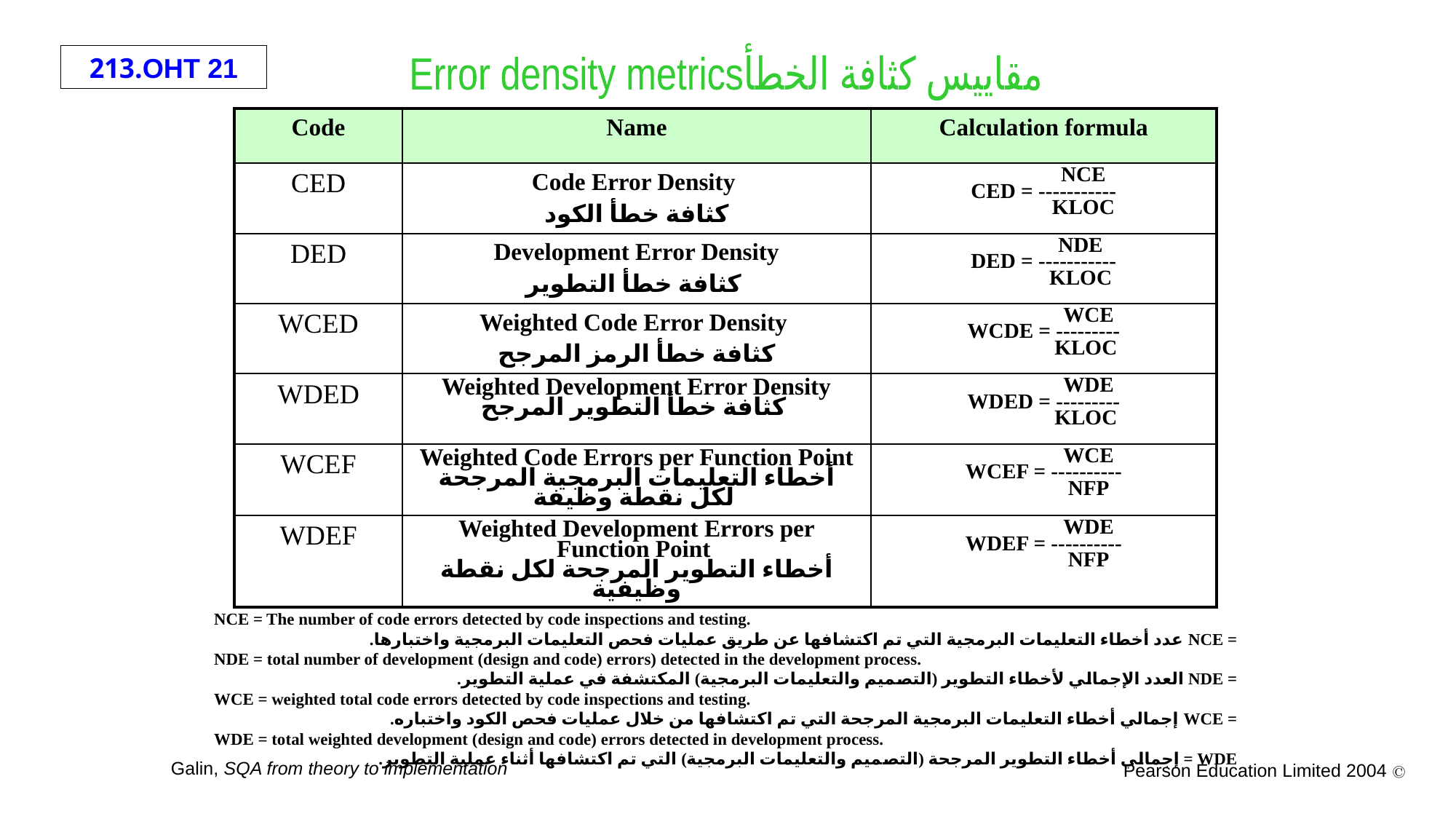

Error density metricsمقاييس كثافة الخطأ
| Code | Name | Calculation formula |
| --- | --- | --- |
| CED | Code Error Density كثافة خطأ الكود | NCE CED = ----------- KLOC |
| DED | Development Error Density كثافة خطأ التطوير | NDE DED = ----------- KLOC |
| WCED | Weighted Code Error Density كثافة خطأ الرمز المرجح | WCE WCDE = --------- KLOC |
| WDED | Weighted Development Error Density كثافة خطأ التطوير المرجح | WDE WDED = --------- KLOC |
| WCEF | Weighted Code Errors per Function Point أخطاء التعليمات البرمجية المرجحة لكل نقطة وظيفة | WCE WCEF = ---------- NFP |
| WDEF | Weighted Development Errors per Function Point أخطاء التطوير المرجحة لكل نقطة وظيفية | WDE WDEF = ---------- NFP |
NCE = The number of code errors detected by code inspections and testing.
 = NCE عدد أخطاء التعليمات البرمجية التي تم اكتشافها عن طريق عمليات فحص التعليمات البرمجية واختبارها.
NDE = total number of development (design and code) errors) detected in the development process.
 = NDE العدد الإجمالي لأخطاء التطوير (التصميم والتعليمات البرمجية) المكتشفة في عملية التطوير.
WCE = weighted total code errors detected by code inspections and testing.
 = WCE إجمالي أخطاء التعليمات البرمجية المرجحة التي تم اكتشافها من خلال عمليات فحص الكود واختباره.
WDE = total weighted development (design and code) errors detected in development process.
 WDE = إجمالي أخطاء التطوير المرجحة (التصميم والتعليمات البرمجية) التي تم اكتشافها أثناء عملية التطوير.